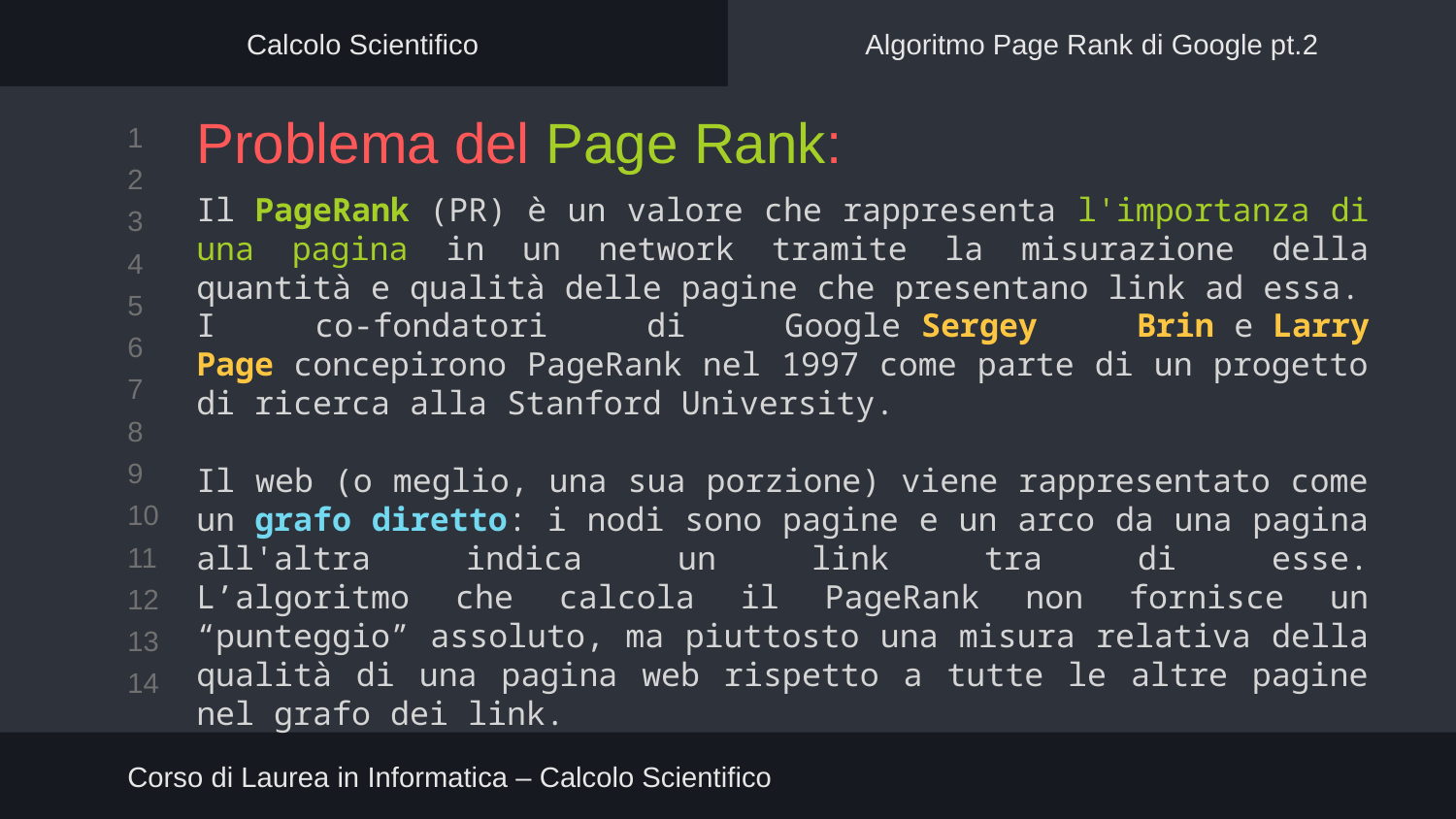

Calcolo Scientifico
Algoritmo Page Rank di Google pt.2
# Problema del Page Rank:
Il PageRank (PR) è un valore che rappresenta l'importanza di una pagina in un network tramite la misurazione della quantità e qualità delle pagine che presentano link ad essa.
I co-fondatori di Google Sergey Brin e Larry Page concepirono PageRank nel 1997 come parte di un progetto di ricerca alla Stanford University.

Il web (o meglio, una sua porzione) viene rappresentato come un grafo diretto: i nodi sono pagine e un arco da una pagina all'altra indica un link tra di esse.
L’algoritmo che calcola il PageRank non fornisce un “punteggio” assoluto, ma piuttosto una misura relativa della qualità di una pagina web rispetto a tutte le altre pagine nel grafo dei link.
Corso di Laurea in Informatica – Calcolo Scientifico